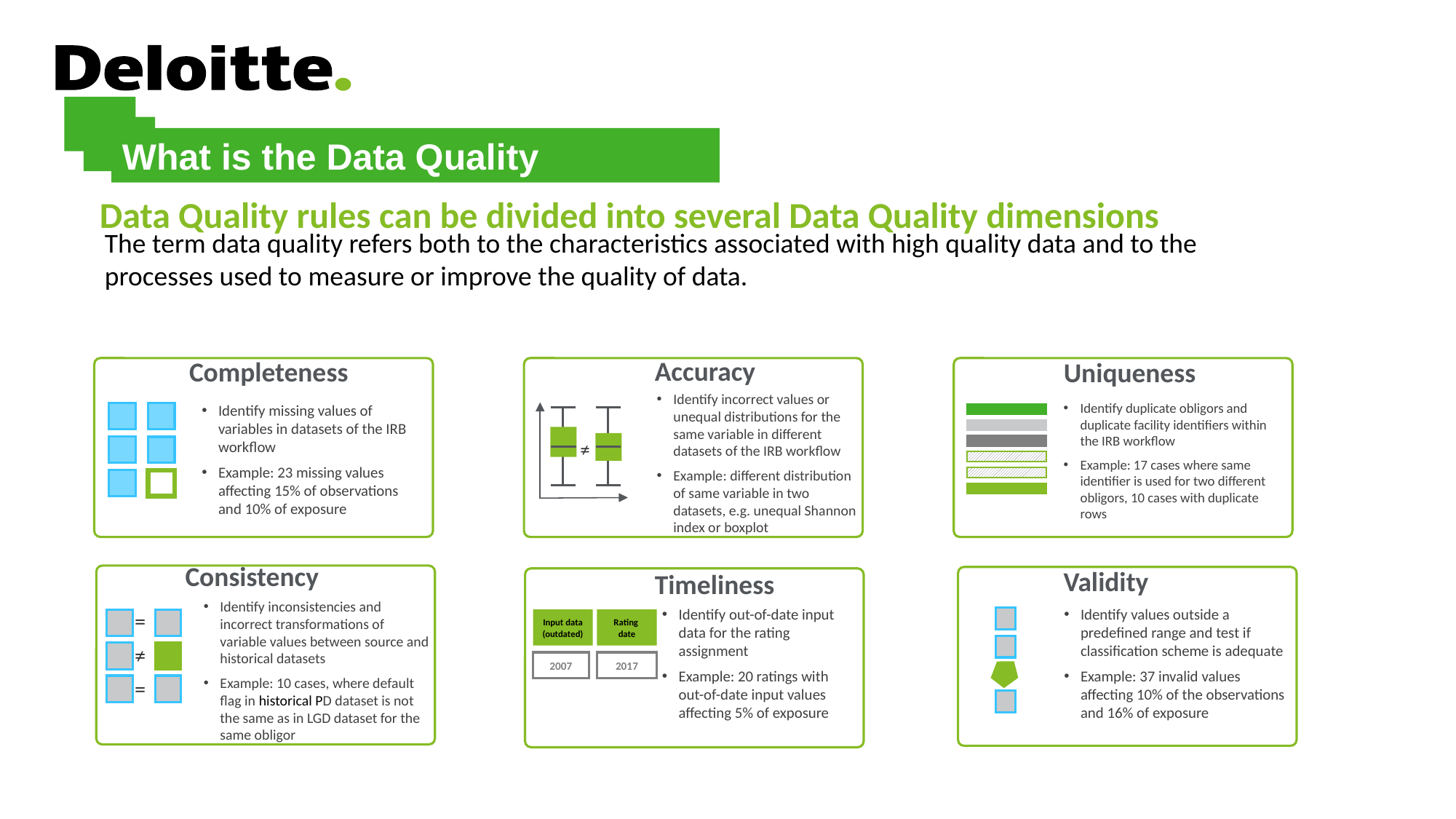

What is the Data Quality
      Data Quality rules can be divided into several Data Quality dimensions

Accuracy
Uniqueness

Identify incorrect values or unequal distributions for the same variable in different datasets of the IRB workflow
Example: different distribution of same variable in two datasets, e.g. unequal Shannon index or boxplot
Identify duplicate obligors and duplicate facility identifiers within the IRB workflow
Example: 17 cases where same identifier is used for two different obligors, 10 cases with duplicate rows
Identify missing values of variables in datasets of the IRB workflow
Example: 23 missing values affecting 15% of observations and 10% of exposure

≠

Consistency
Validity

Timeliness

Identify inconsistencies and incorrect transformations of variable values between source and historical datasets
Example: 10 cases, where default flag in historical PD dataset is not the same as in LGD dataset for the same obligor
Identify out-of-date input data for the rating assignment
Example: 20 ratings with out-of-date input values affecting 5% of exposure
Identify values outside a predefined range and test if classification scheme is adequate
Example: 37 invalid values affecting 10% of the observations and 16% of exposure
=
≠
=

Rating
date
 Input data
(outdated)
2007
2017
The term data quality refers both to the characteristics associated with high quality data and to the
processes used to measure or improve the quality of data.
Completeness